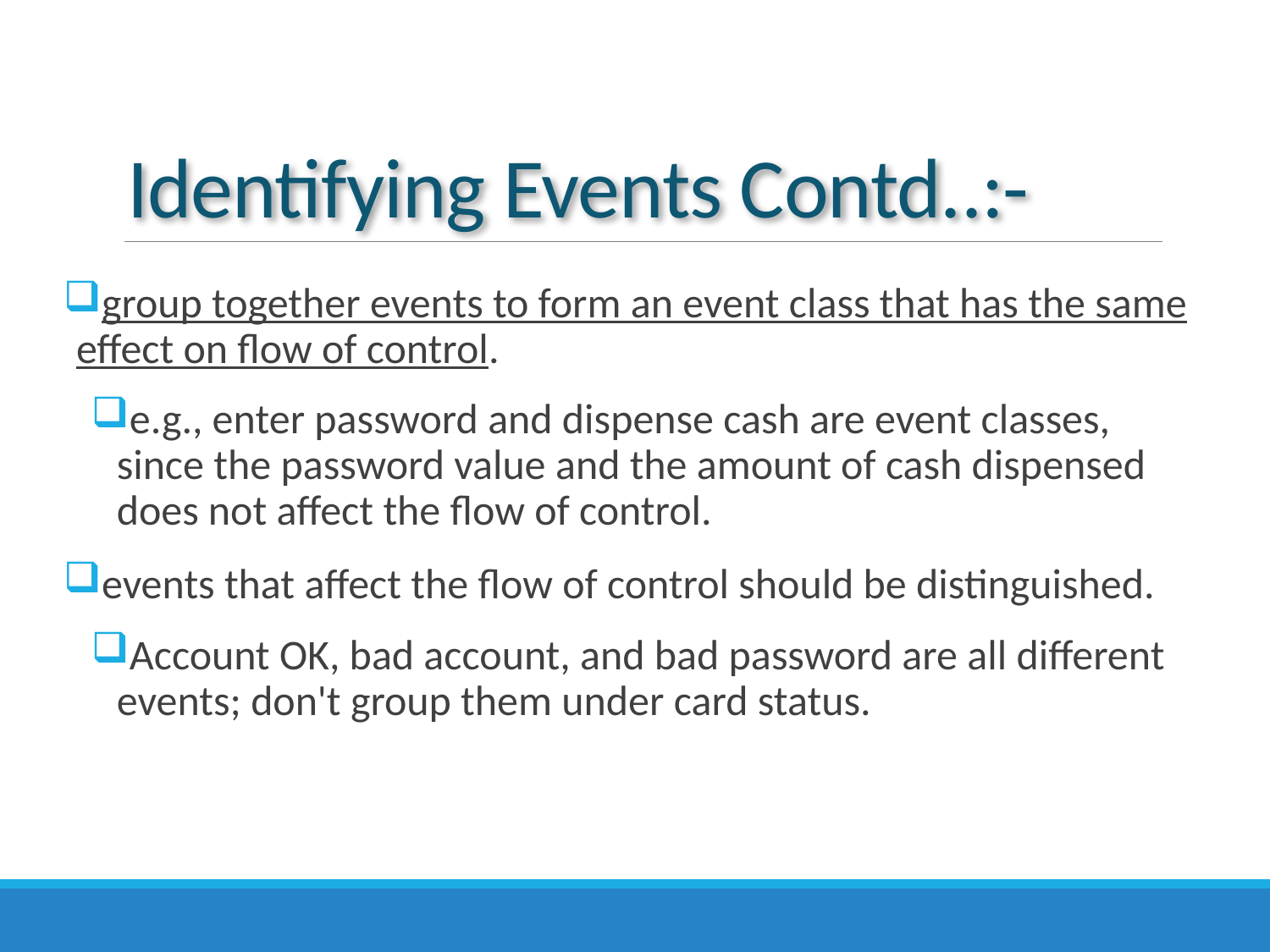

# Identifying Events Contd..:-
group together events to form an event class that has the same effect on flow of control.
e.g., enter password and dispense cash are event classes, since the password value and the amount of cash dispensed does not affect the flow of control.
events that affect the flow of control should be distinguished.
Account OK, bad account, and bad password are all different events; don't group them under card status.